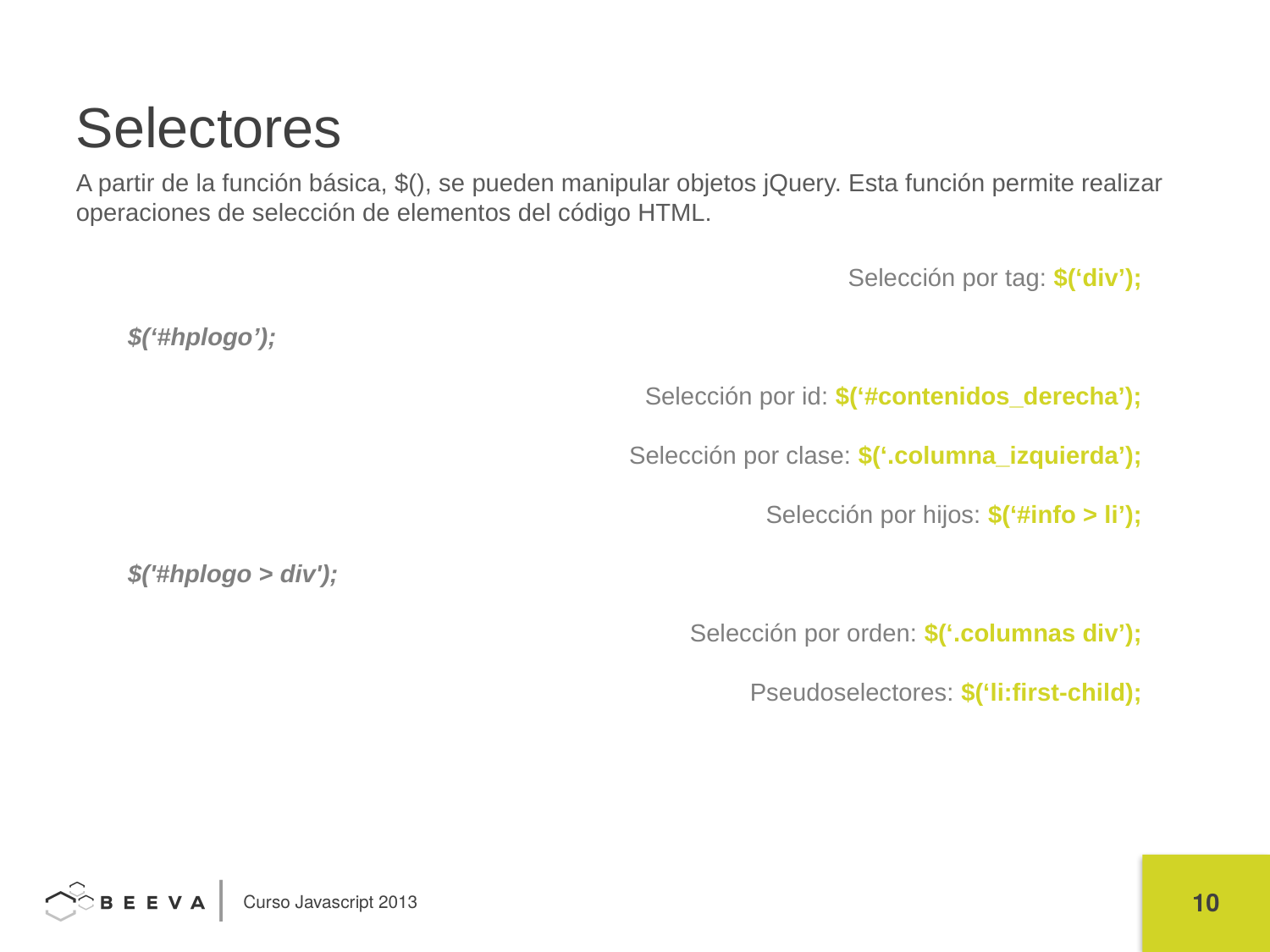

Selectores
A partir de la función básica, $(), se pueden manipular objetos jQuery. Esta función permite realizar operaciones de selección de elementos del código HTML.
Selección por tag: $(‘div’);
$(‘#hplogo’);
Selección por id: $(‘#contenidos_derecha’);
Selección por clase: $(‘.columna_izquierda’);
Selección por hijos: $(‘#info > li’);
$('#hplogo > div');
Selección por orden: $(‘.columnas div’);
Pseudoselectores: $(‘li:first-child);